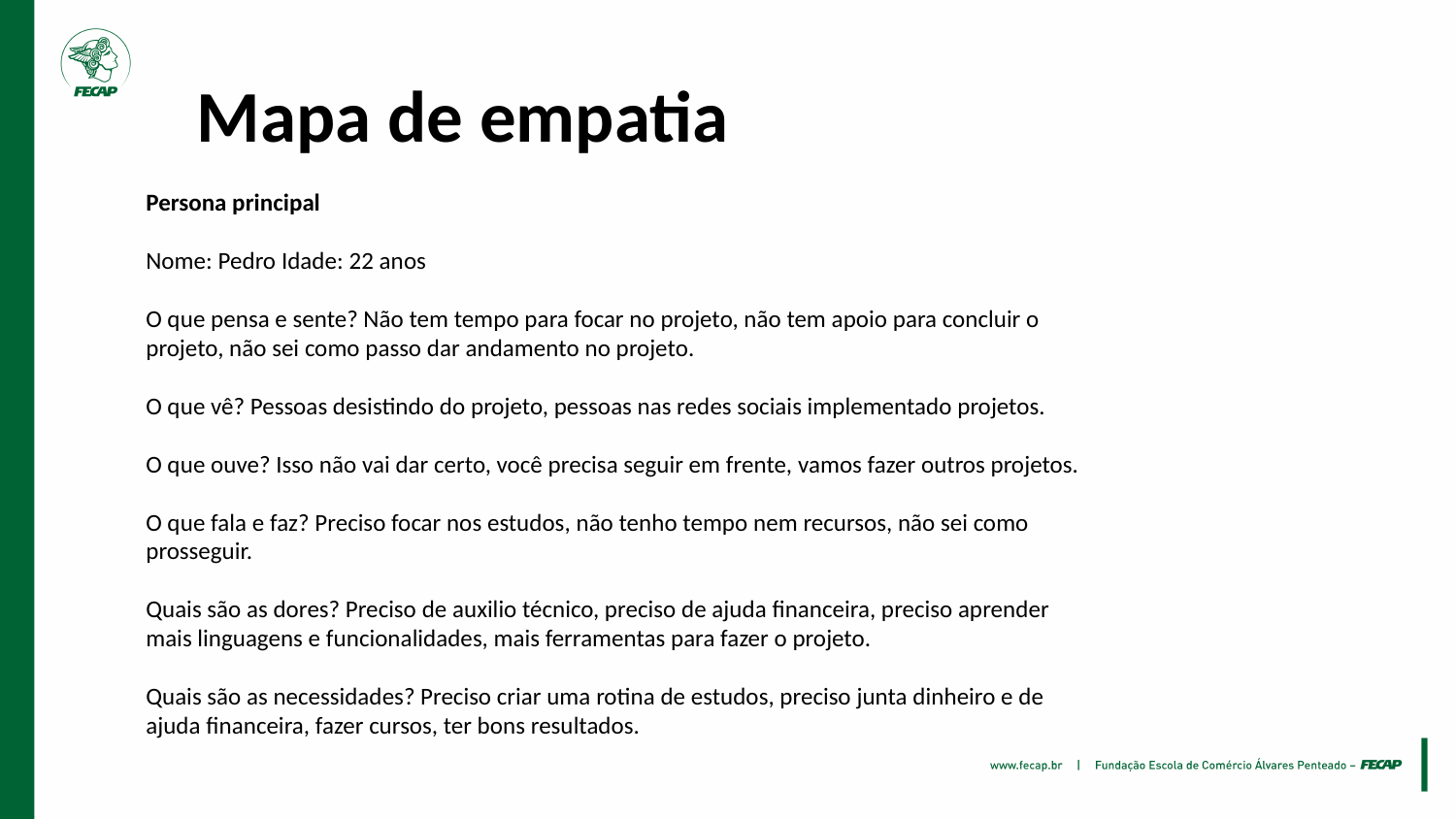

Mapa de empatia
Persona principal

Nome: Pedro Idade: 22 anos

O que pensa e sente? Não tem tempo para focar no projeto, não tem apoio para concluir o projeto, não sei como passo dar andamento no projeto.

O que vê? Pessoas desistindo do projeto, pessoas nas redes sociais implementado projetos.

O que ouve? Isso não vai dar certo, você precisa seguir em frente, vamos fazer outros projetos.

O que fala e faz? Preciso focar nos estudos, não tenho tempo nem recursos, não sei como prosseguir.

Quais são as dores? Preciso de auxilio técnico, preciso de ajuda financeira, preciso aprender mais linguagens e funcionalidades, mais ferramentas para fazer o projeto.

Quais são as necessidades? Preciso criar uma rotina de estudos, preciso junta dinheiro e de ajuda financeira, fazer cursos, ter bons resultados.